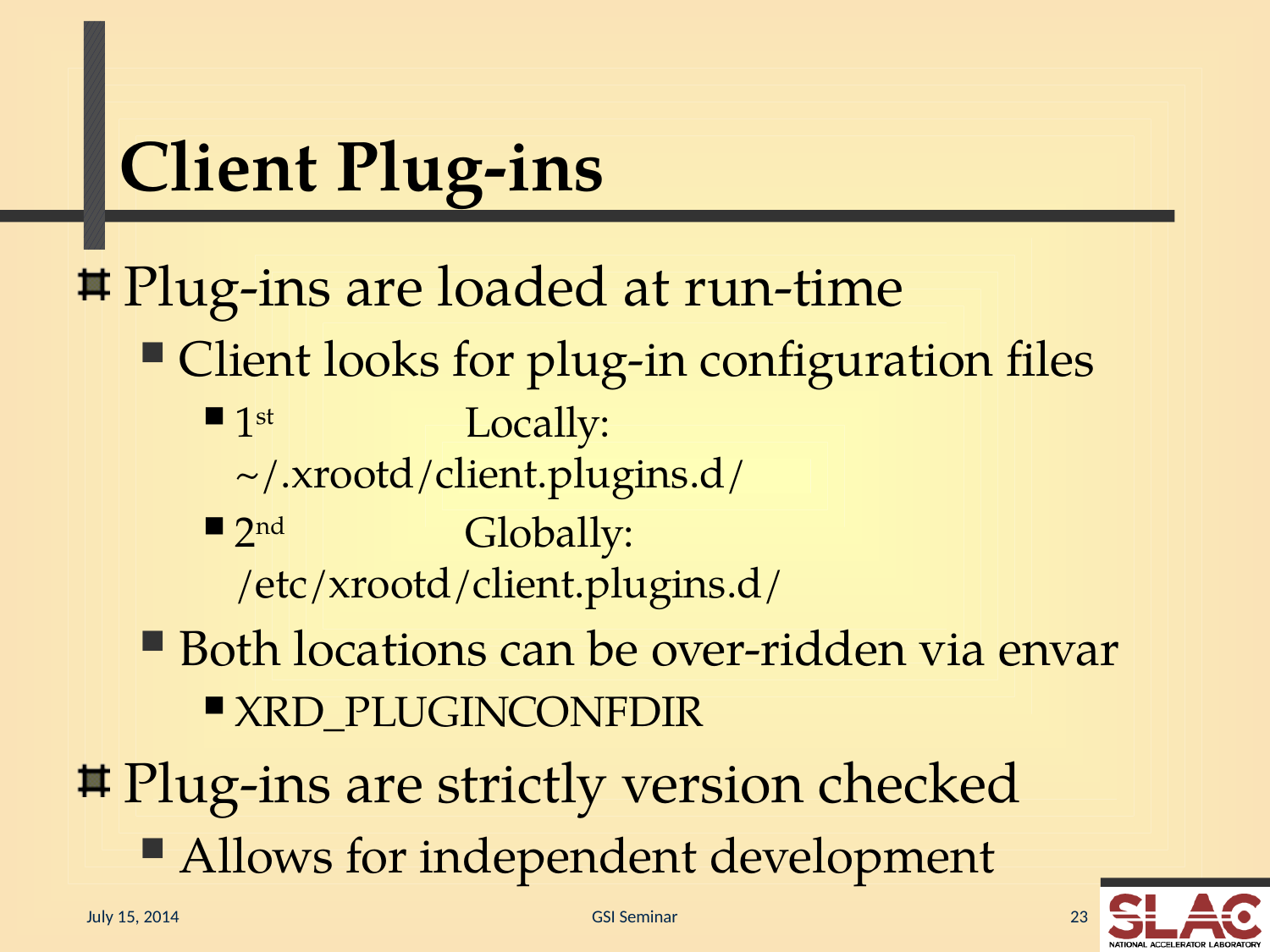

# Client Plug-ins
Plug-ins are loaded at run-time
Client looks for plug-in configuration files
1st 	Locally: 	~/.xrootd/client.plugins.d/
2nd 	Globally: 	/etc/xrootd/client.plugins.d/
Both locations can be over-ridden via envar
XRD_PLUGINCONFDIR
Plug-ins are strictly version checked
Allows for independent development